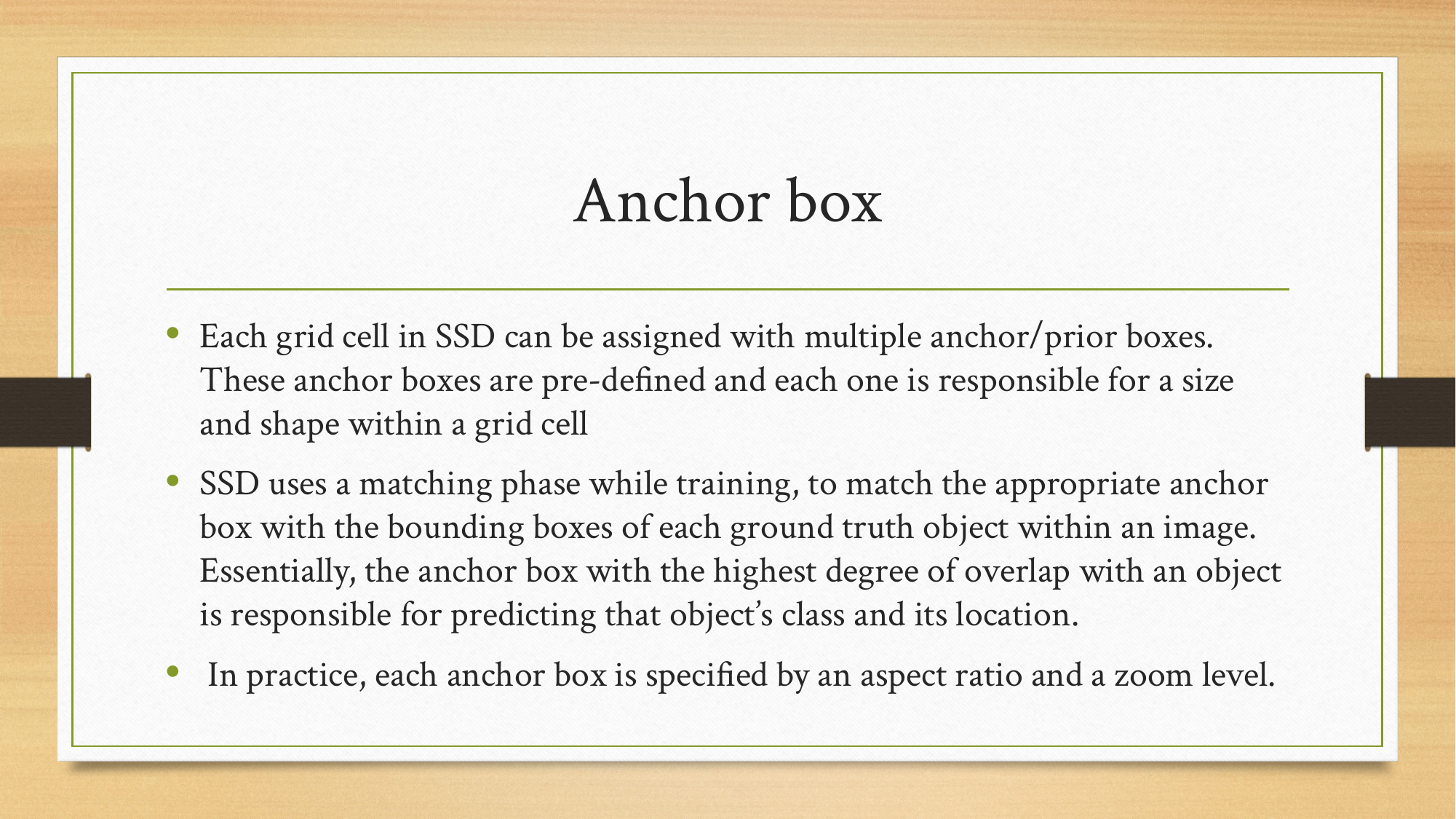

# Anchor box
Each grid cell in SSD can be assigned with multiple anchor/prior boxes. These anchor boxes are pre-defined and each one is responsible for a size and shape within a grid cell
SSD uses a matching phase while training, to match the appropriate anchor box with the bounding boxes of each ground truth object within an image. Essentially, the anchor box with the highest degree of overlap with an object is responsible for predicting that object’s class and its location.
 In practice, each anchor box is specified by an aspect ratio and a zoom level.